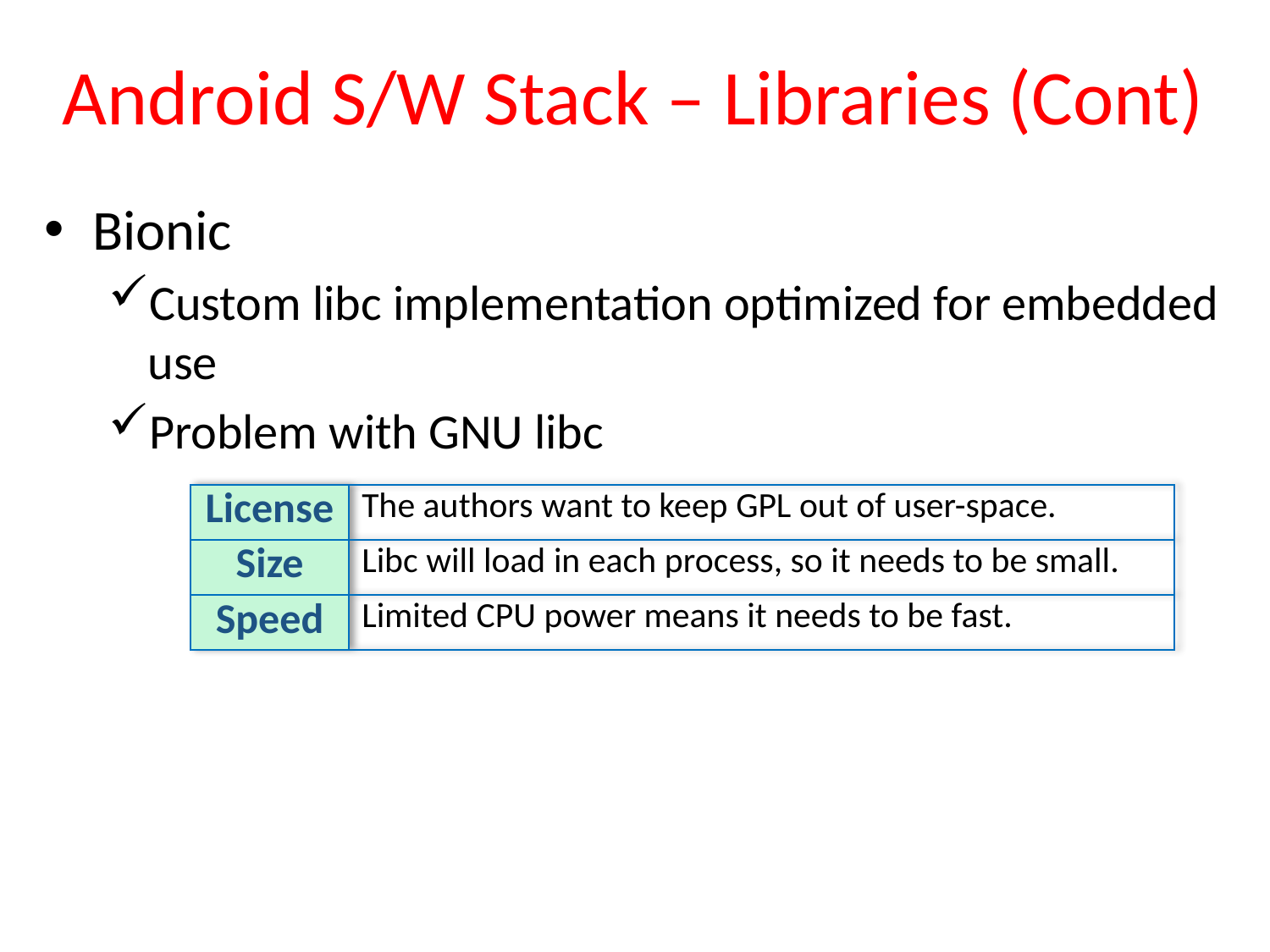

# Android S/W Stack – Libraries (Cont)
Bionic
Custom libc implementation optimized for embedded use
Problem with GNU libc

| License | The authors want to keep GPL out of user-space. |
| --- | --- |
| Size | Libc will load in each process, so it needs to be small. |
| Speed | Limited CPU power means it needs to be fast. |